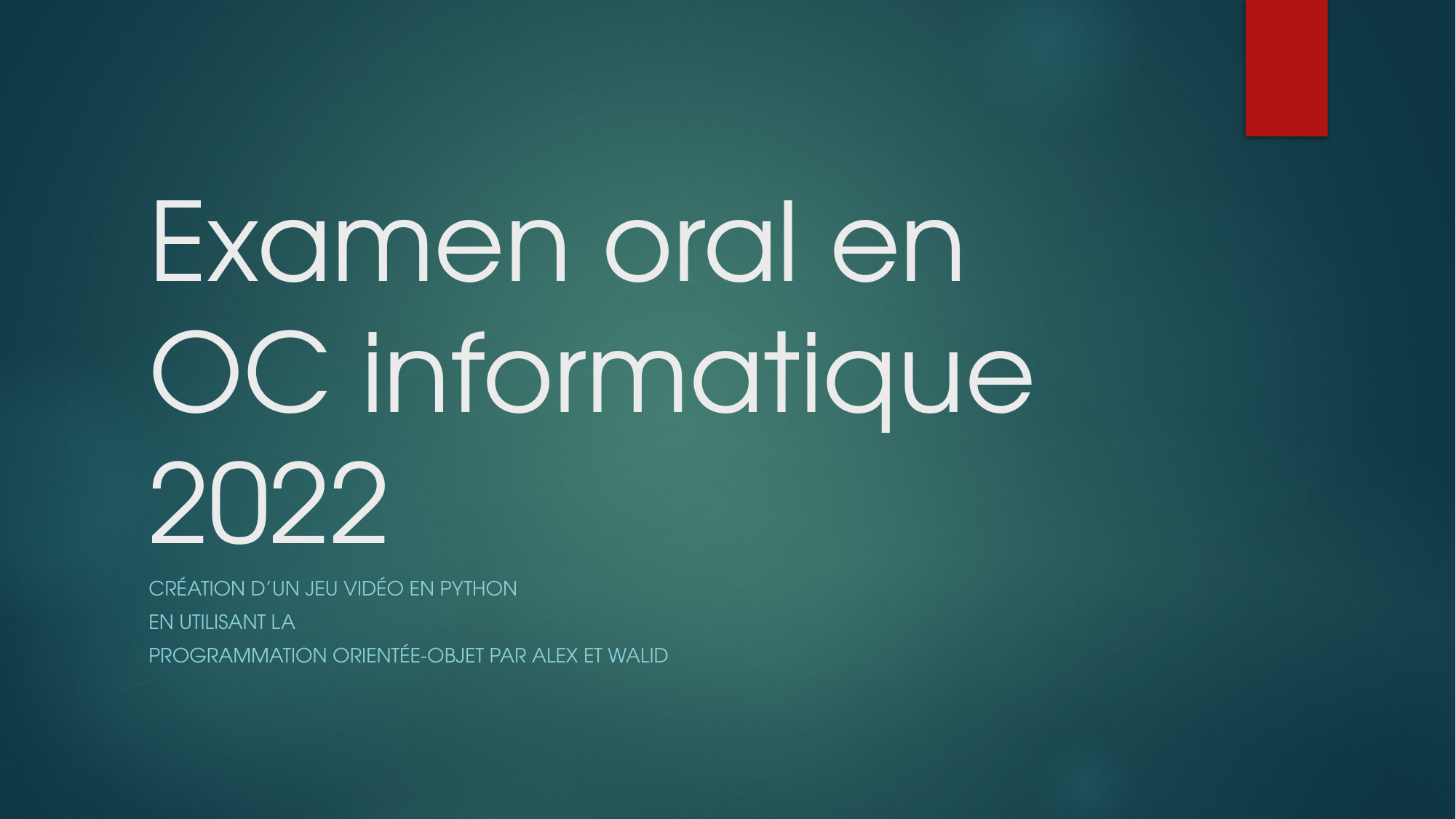

# Examen oral en OC informatique 2022
Création d’un jeu vidéo en Python
en utilisant la
Programmation orientée-objet par aLEX ET WALID